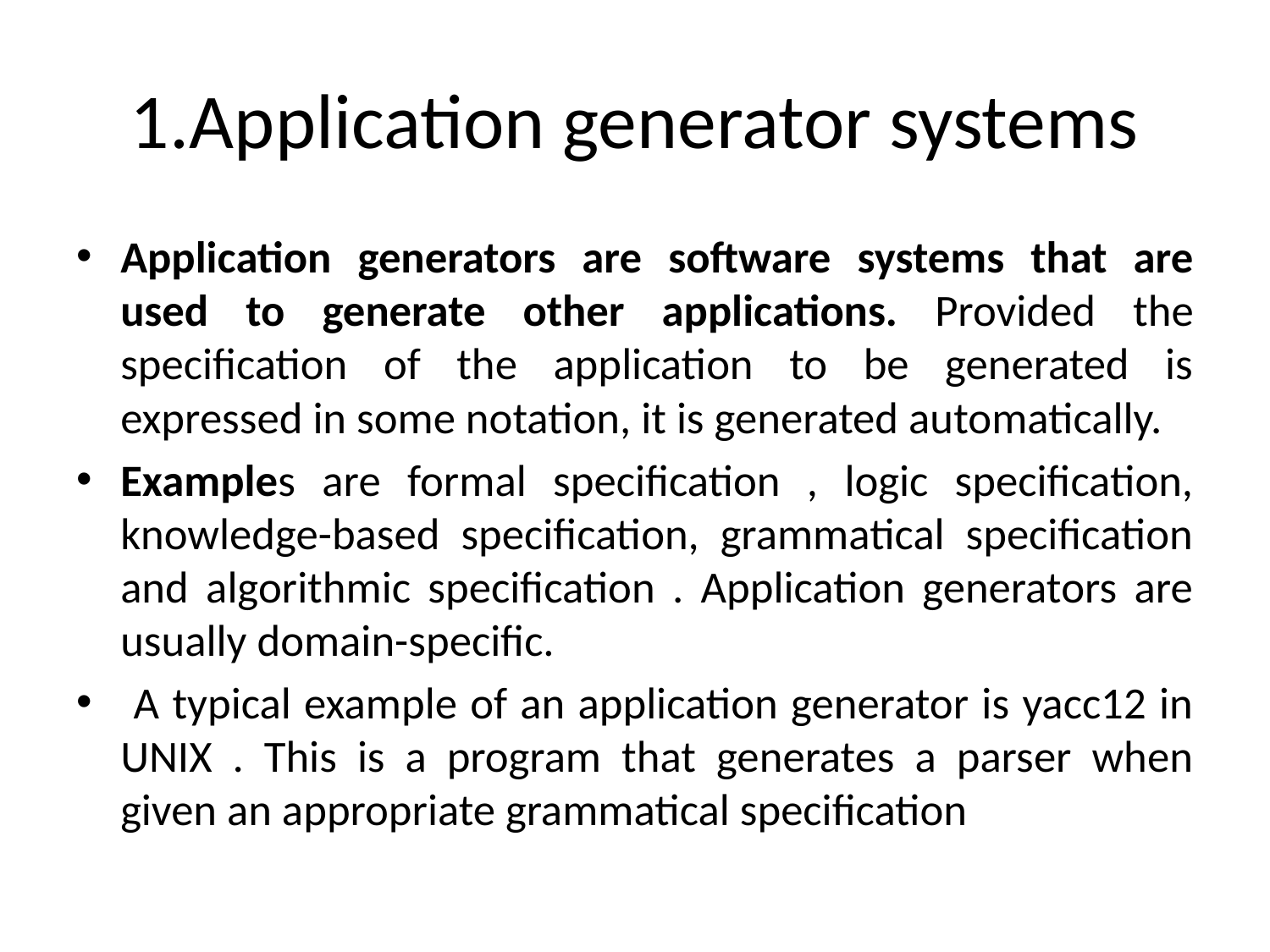

# 1.Application generator systems
Application generators are software systems that are used to generate other applications. Provided the specification of the application to be generated is expressed in some notation, it is generated automatically.
Examples are formal specification , logic specification, knowledge-based specification, grammatical specification and algorithmic specification . Application generators are usually domain-specific.
 A typical example of an application generator is yacc12 in UNIX . This is a program that generates a parser when given an appropriate grammatical specification